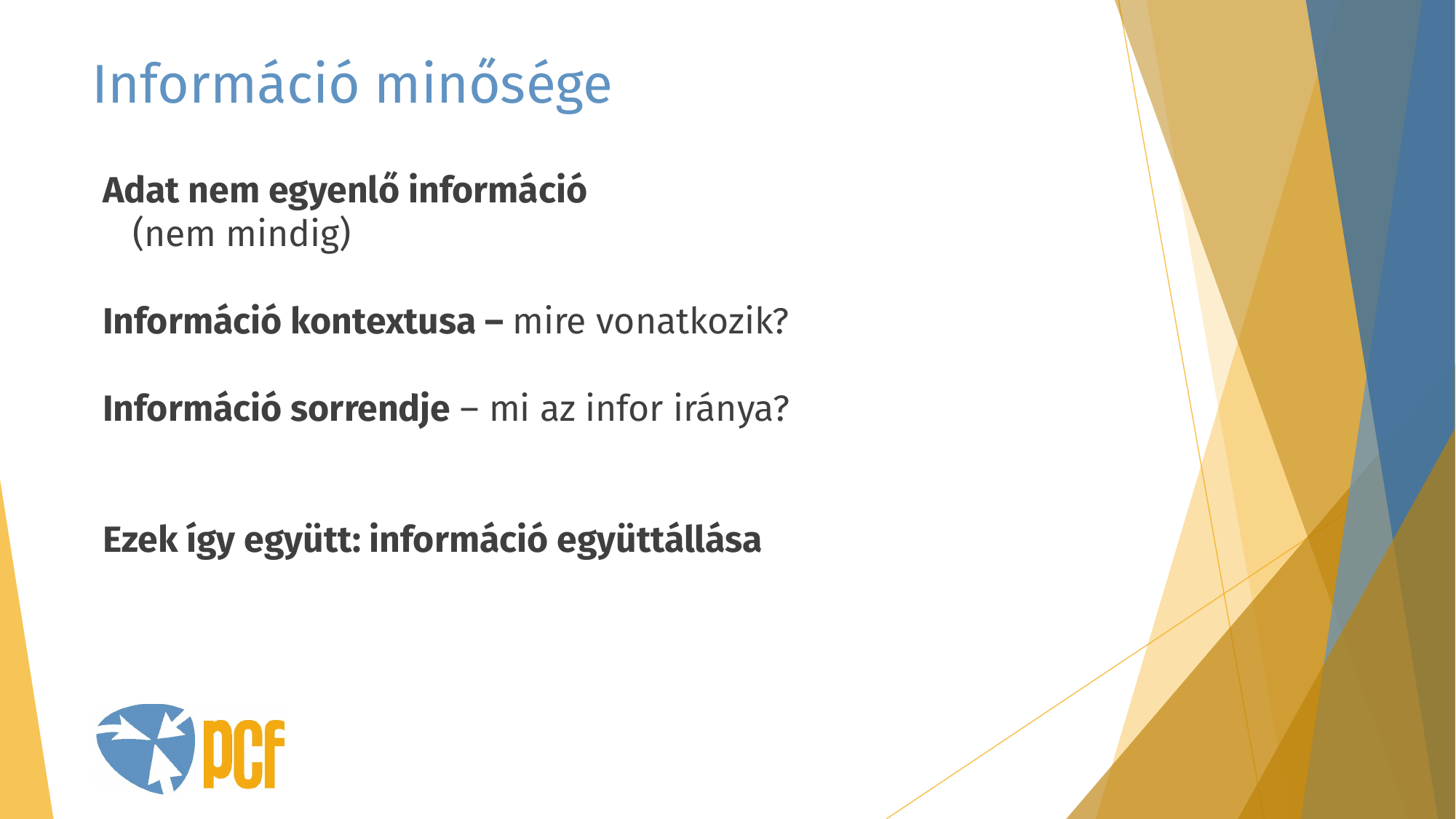

# Információ minősége
Adat nem egyenlő információ
(nem mindig)

Információ kontextusa – mire vonatkozik?

Információ sorrendje – mi az infor iránya?

Ezek így együtt: információ együttállása